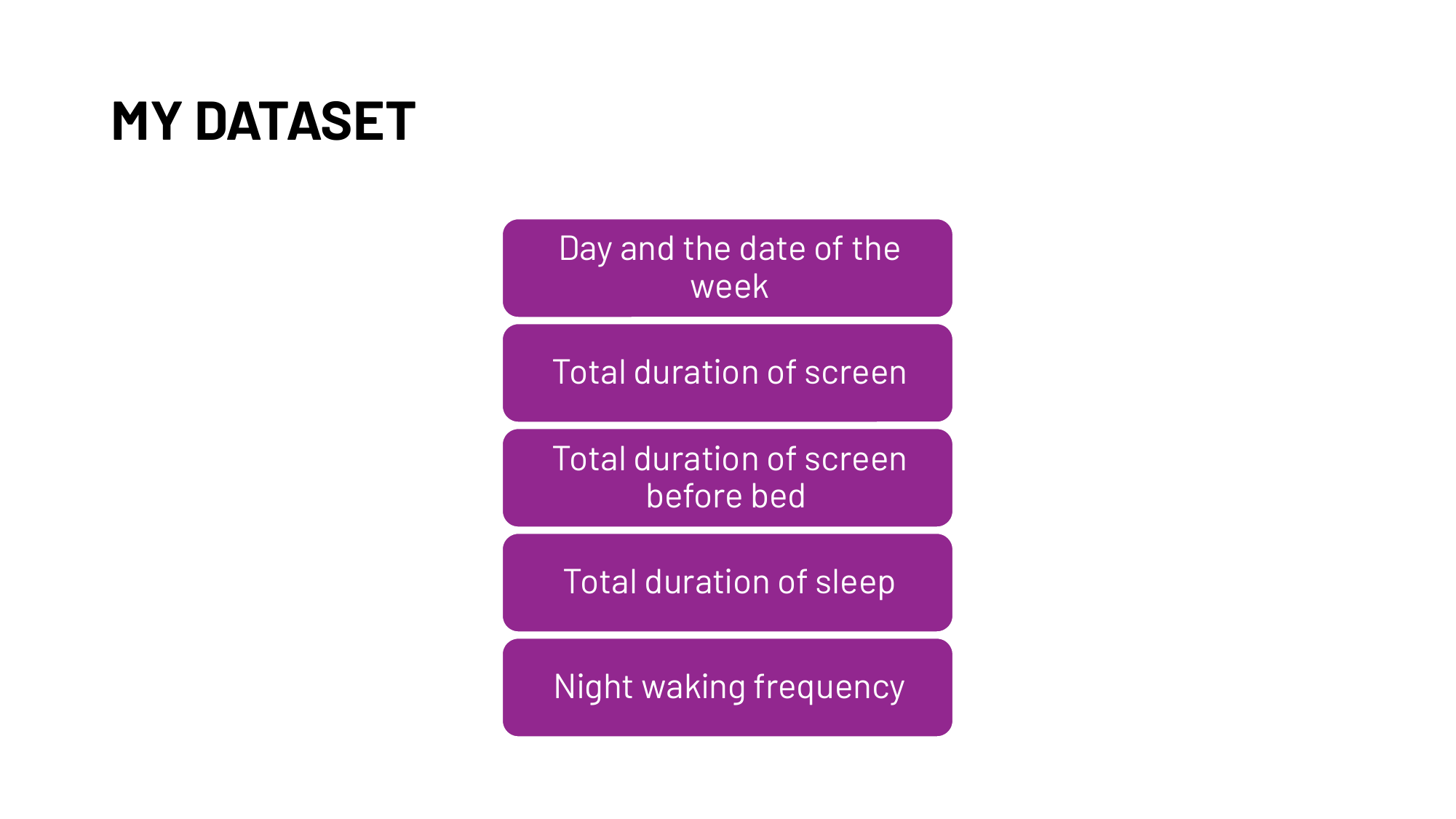

# MY DATASET
Day and the date of the week
Total duration of screen
Total duration of screen before bed
Total duration of sleep
Night waking frequency